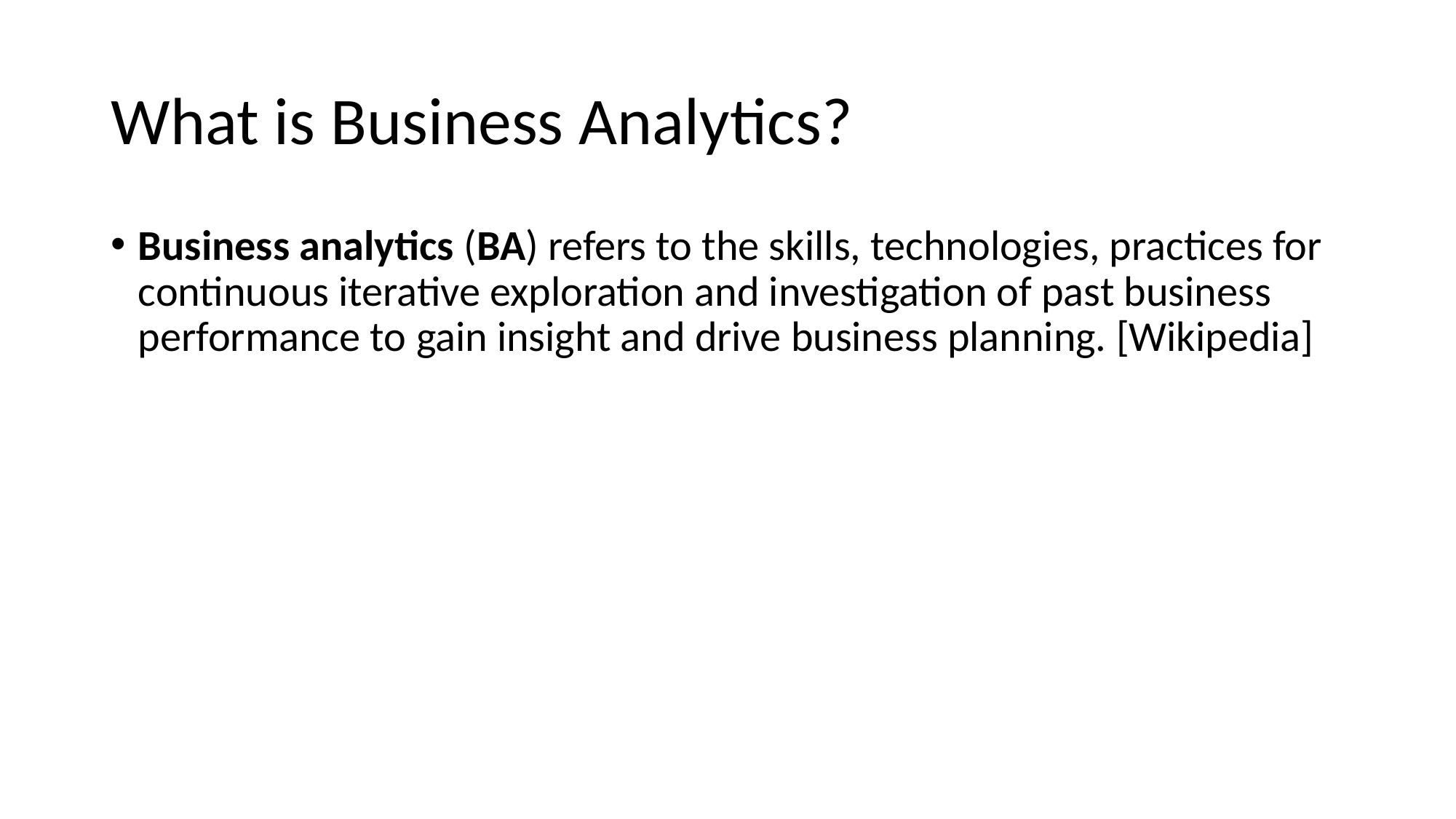

# What is Business Analytics?
Business analytics (BA) refers to the skills, technologies, practices for continuous iterative exploration and investigation of past business performance to gain insight and drive business planning. [Wikipedia]